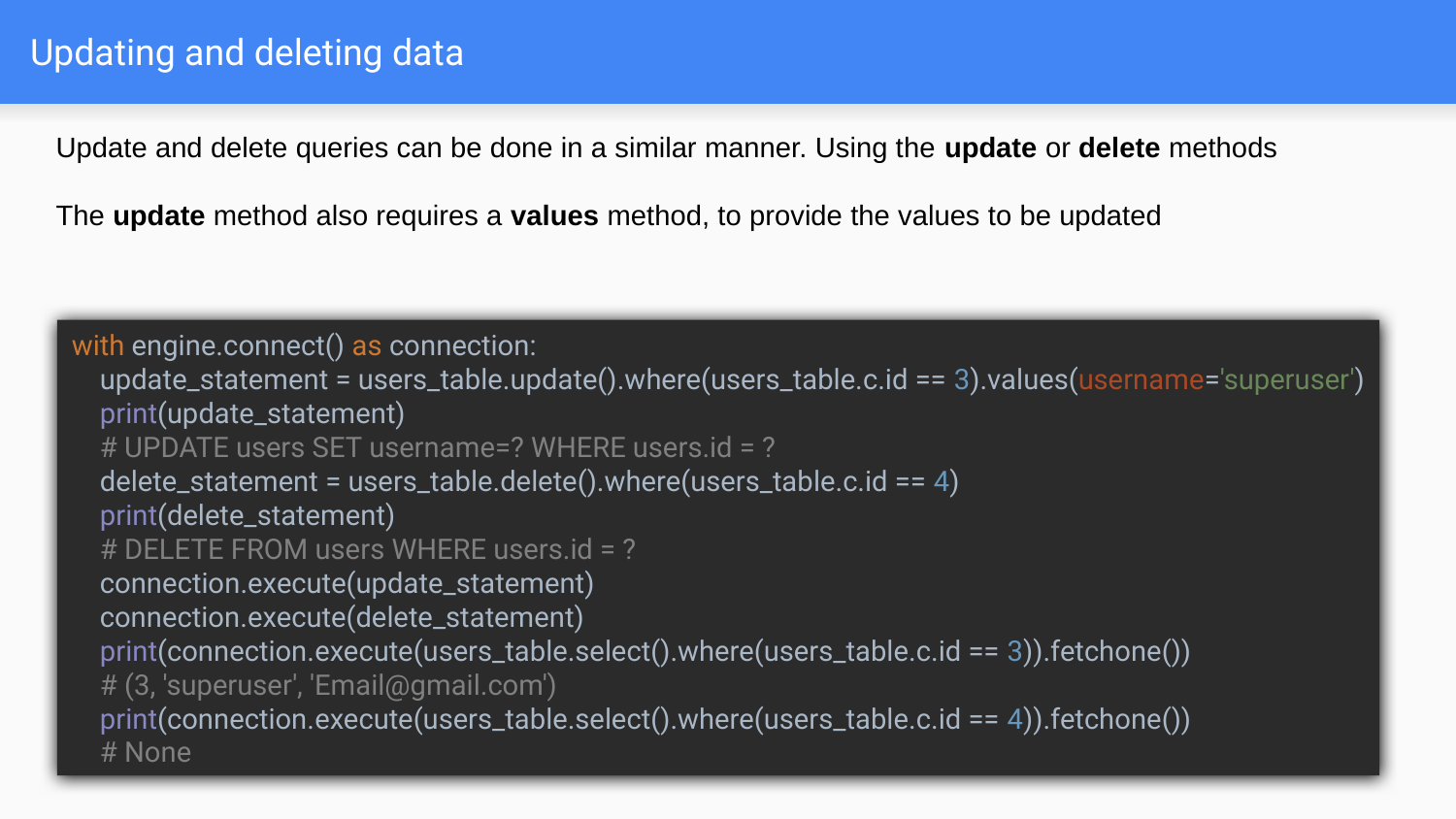

# Updating and deleting data
Update and delete queries can be done in a similar manner. Using the update or delete methods

The update method also requires a values method, to provide the values to be updated
with engine.connect() as connection:
    update_statement = users_table.update().where(users_table.c.id == 3).values(username='superuser')
    print(update_statement)
    # UPDATE users SET username=? WHERE users.id = ?
    delete_statement = users_table.delete().where(users_table.c.id == 4)
    print(delete_statement)
    # DELETE FROM users WHERE users.id = ?
    connection.execute(update_statement)
    connection.execute(delete_statement)
    print(connection.execute(users_table.select().where(users_table.c.id == 3)).fetchone())
    # (3, 'superuser', 'Email@gmail.com')
    print(connection.execute(users_table.select().where(users_table.c.id == 4)).fetchone())
    # None